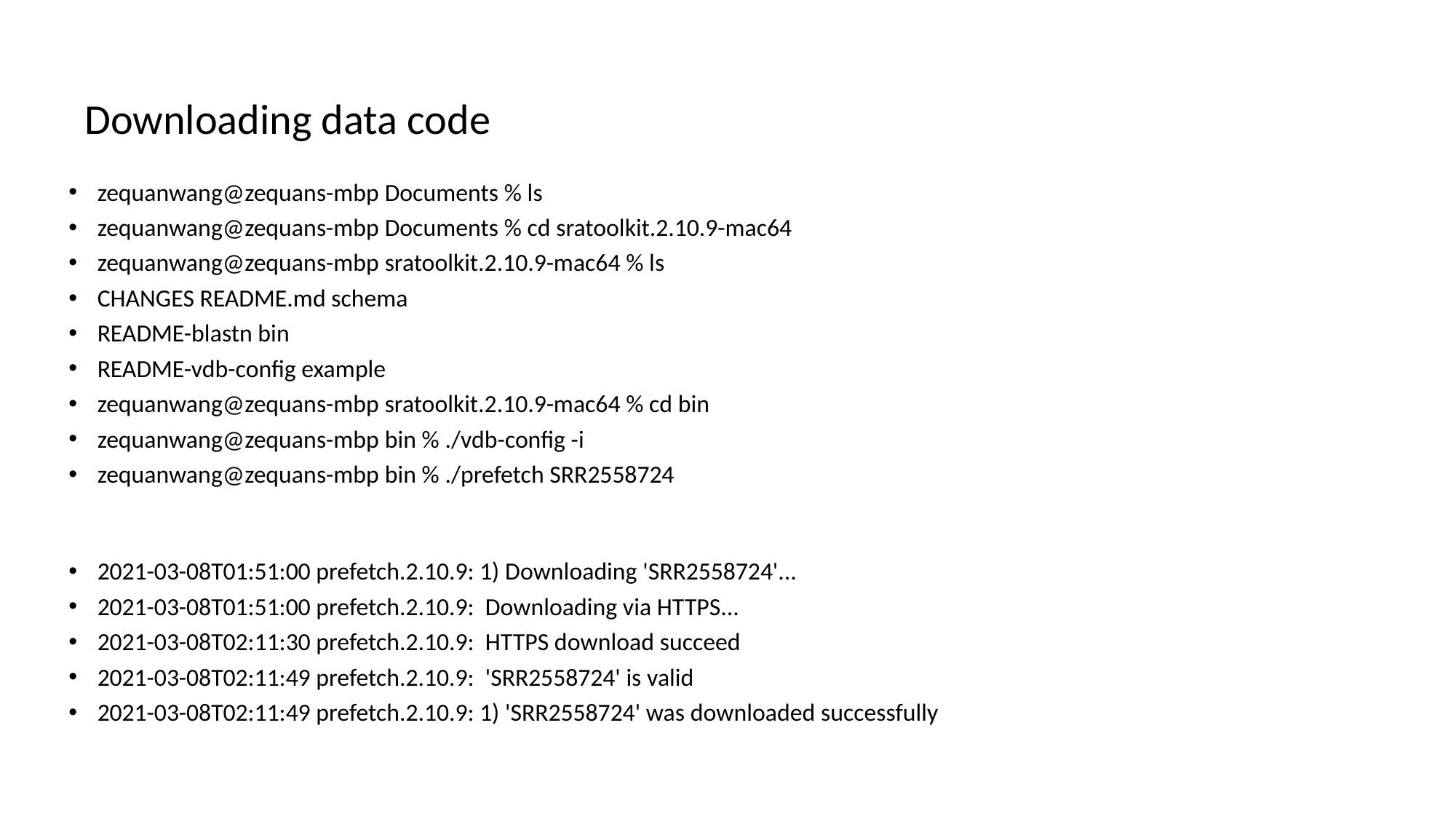

Downloading data code
zequanwang@zequans-mbp Documents % ls
zequanwang@zequans-mbp Documents % cd sratoolkit.2.10.9-mac64
zequanwang@zequans-mbp sratoolkit.2.10.9-mac64 % ls
CHANGES README.md schema
README-blastn bin
README-vdb-config example
zequanwang@zequans-mbp sratoolkit.2.10.9-mac64 % cd bin
zequanwang@zequans-mbp bin % ./vdb-config -i
zequanwang@zequans-mbp bin % ./prefetch SRR2558724

2021-03-08T01:51:00 prefetch.2.10.9: 1) Downloading 'SRR2558724'...
2021-03-08T01:51:00 prefetch.2.10.9:  Downloading via HTTPS...
2021-03-08T02:11:30 prefetch.2.10.9:  HTTPS download succeed
2021-03-08T02:11:49 prefetch.2.10.9:  'SRR2558724' is valid
2021-03-08T02:11:49 prefetch.2.10.9: 1) 'SRR2558724' was downloaded successfully